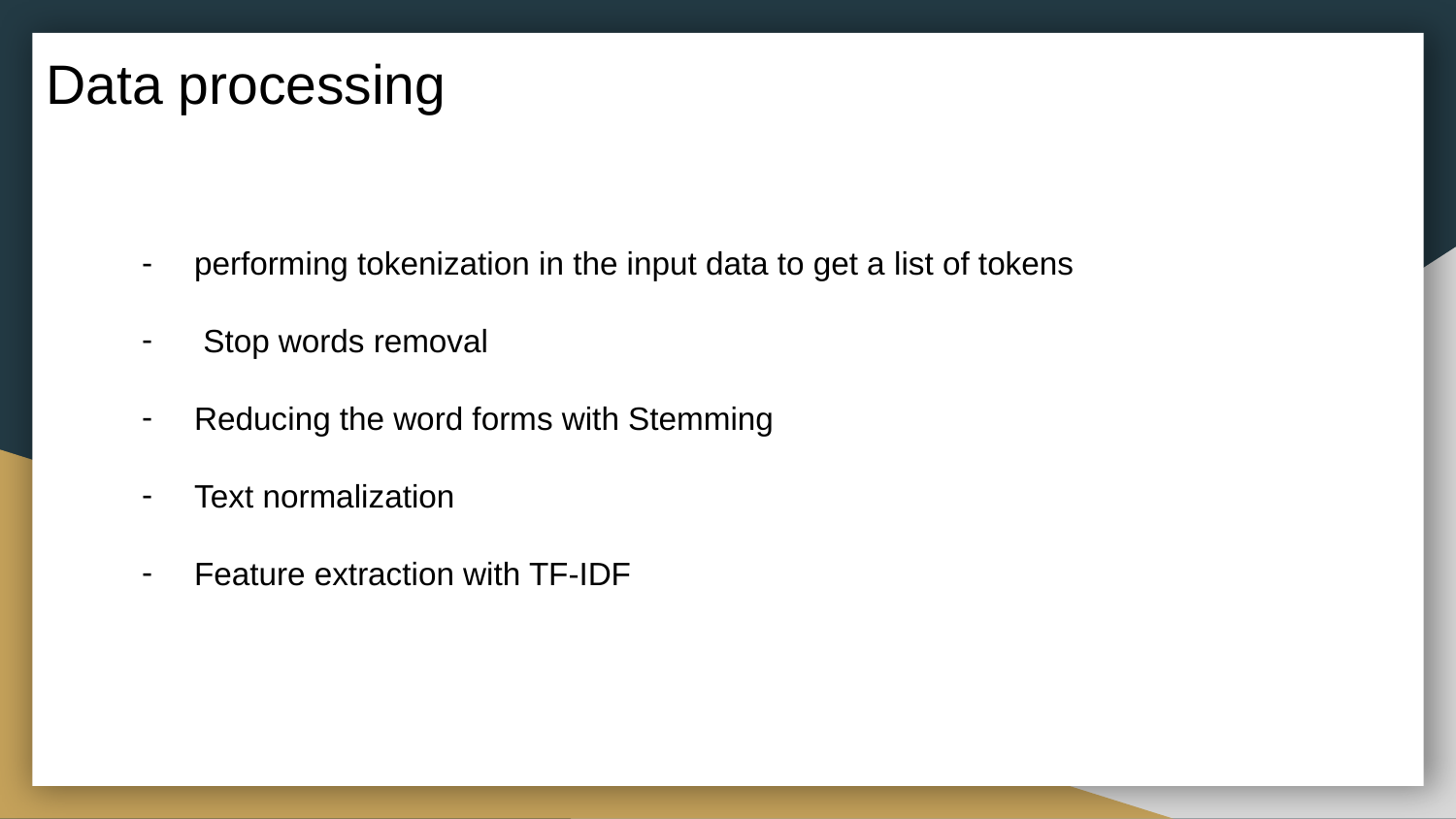

Data processing
performing tokenization in the input data to get a list of tokens

 Stop words removal

Reducing the word forms with Stemming

Text normalization

Feature extraction with TF-IDF